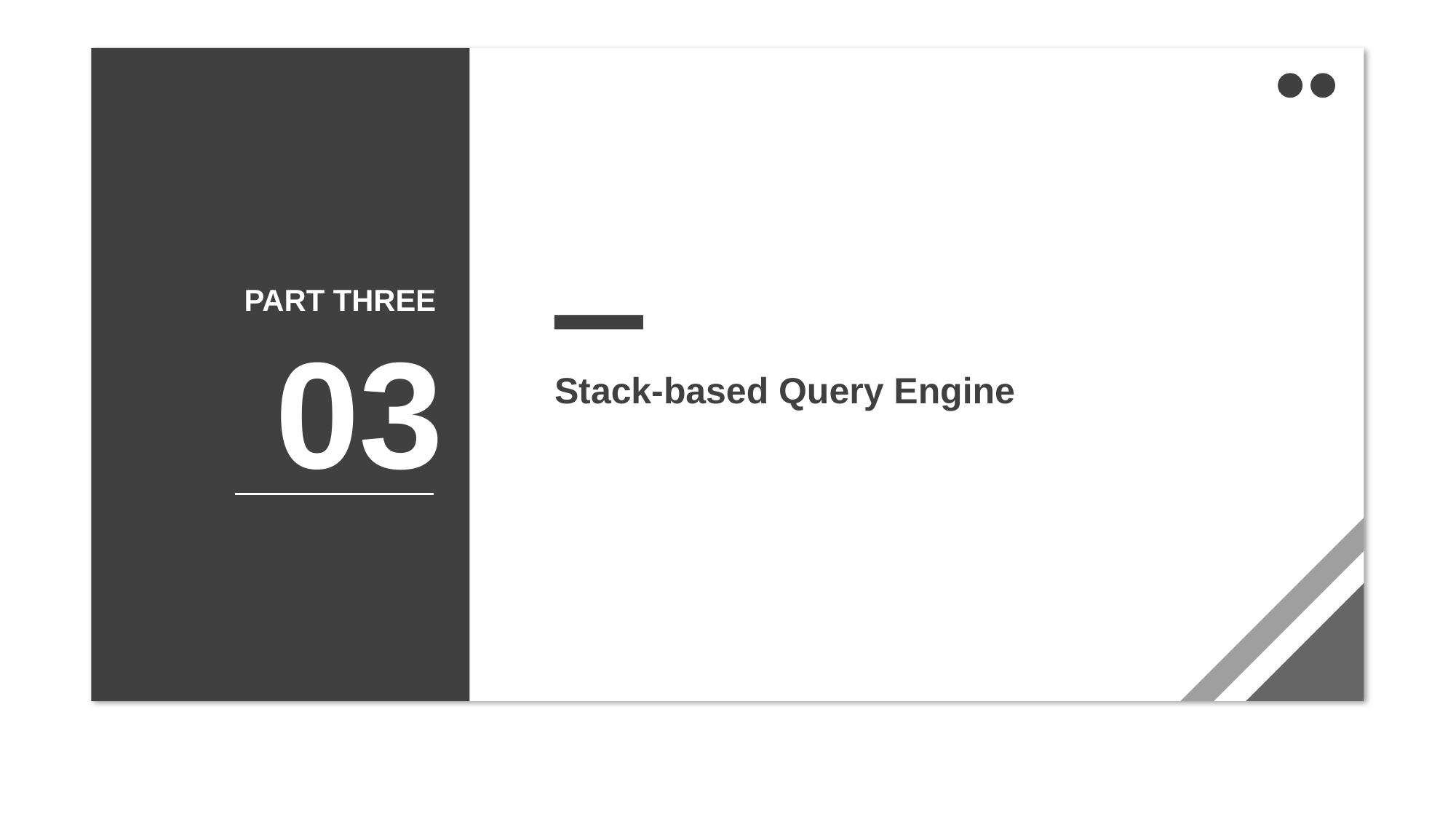

PART THREE
03

Stack-based Query Engine
Briefly Introduced on the Implementation
Reconstruction of the ENV Stack

Assignment Function